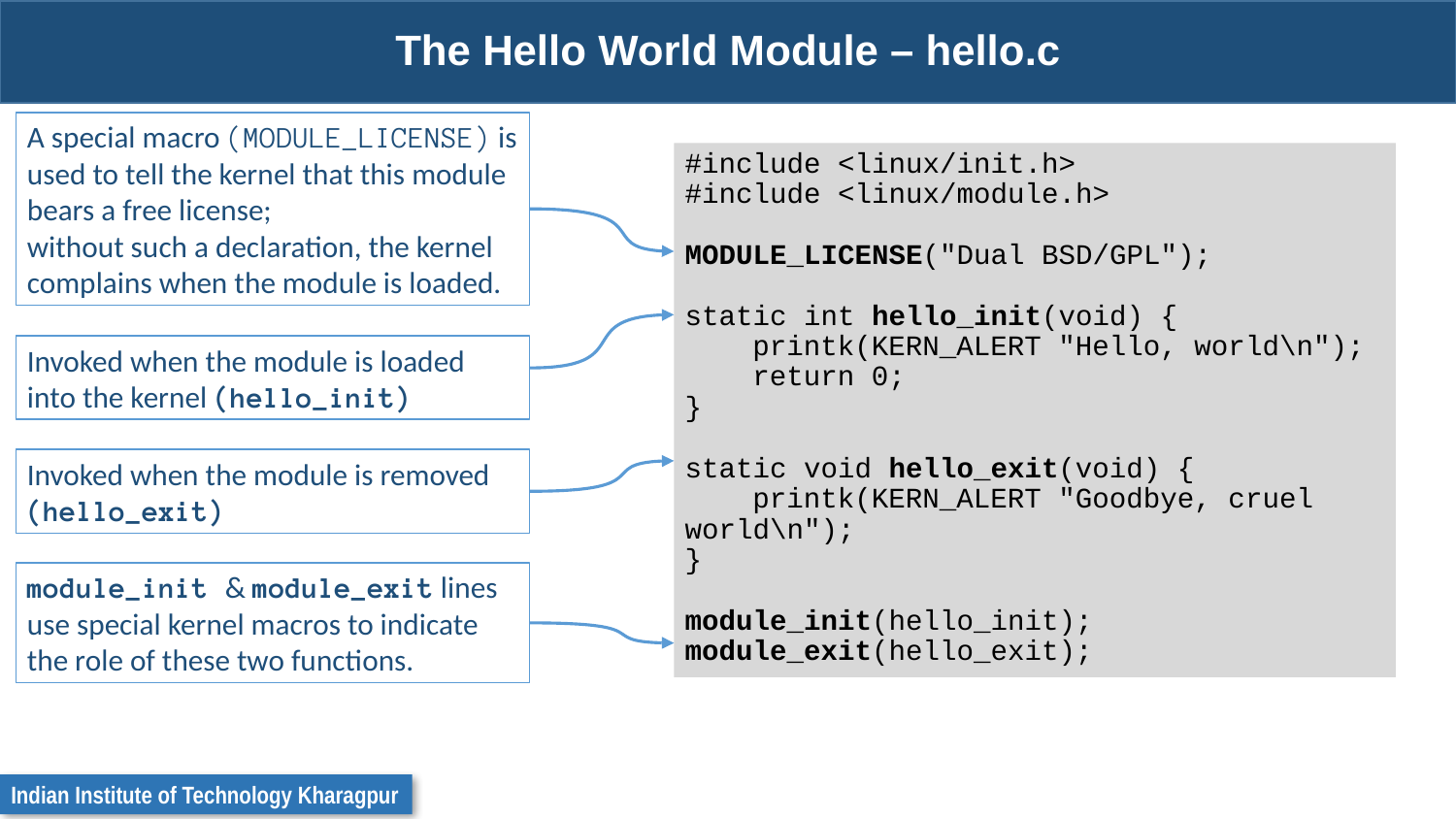

# The Hello World Module – hello.c
A special macro (MODULE_LICENSE) is used to tell the kernel that this module bears a free license;
without such a declaration, the kernel complains when the module is loaded.
#include <linux/init.h>
#include <linux/module.h>

MODULE_LICENSE("Dual BSD/GPL");

static int hello_init(void) {
    printk(KERN_ALERT "Hello, world\n");
    return 0;
}

static void hello_exit(void) {
    printk(KERN_ALERT "Goodbye, cruel world\n");
}

module_init(hello_init);
module_exit(hello_exit);
Invoked when the module is loaded into the kernel (hello_init)
Invoked when the module is removed (hello_exit)
module_init & module_exit lines use special kernel macros to indicate the role of these two functions.